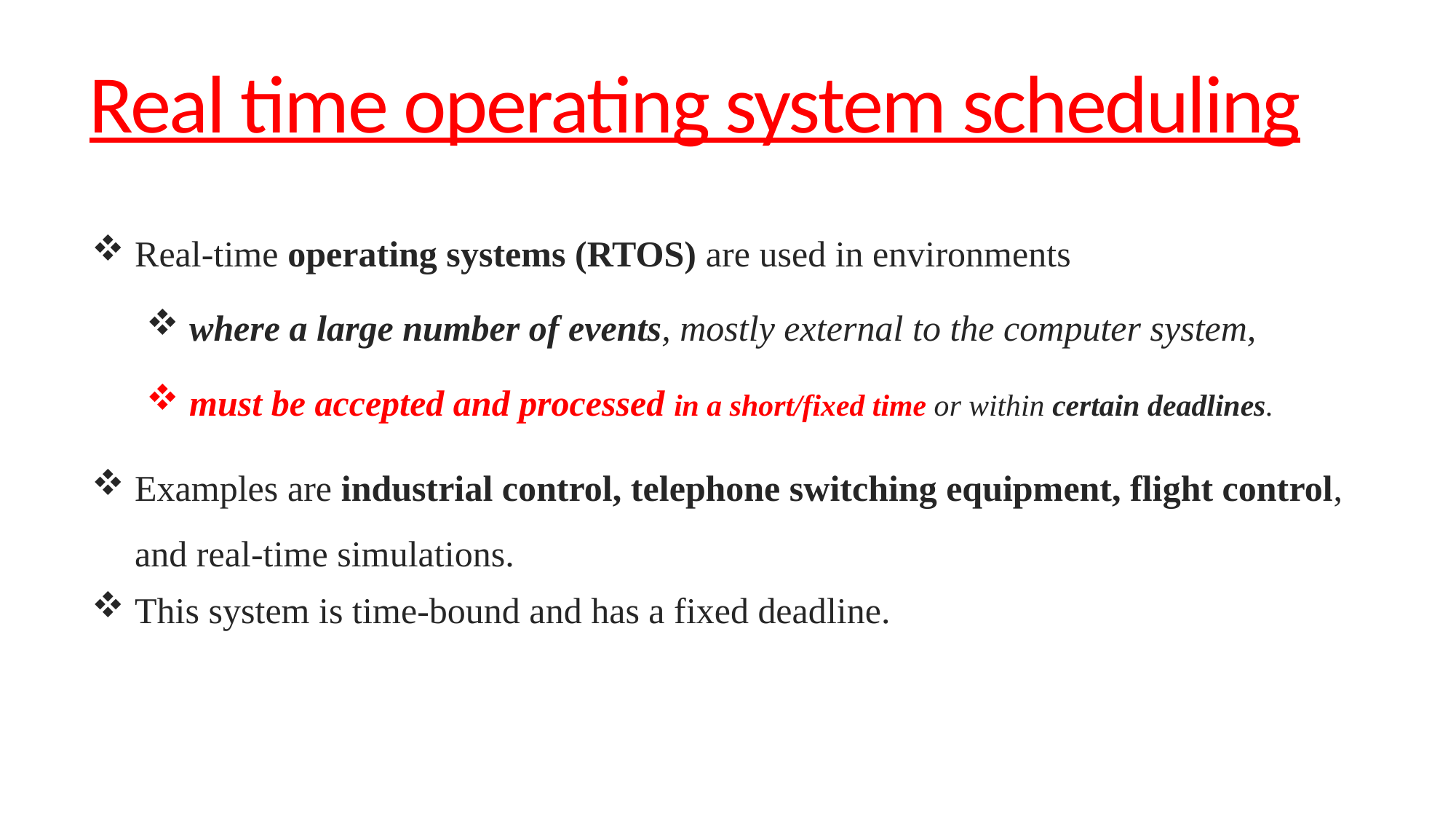

# Real time operating system scheduling
Real-time operating systems (RTOS) are used in environments
where a large number of events, mostly external to the computer system,
must be accepted and processed in a short/fixed time or within certain deadlines.
Examples are industrial control, telephone switching equipment, flight control, and real-time simulations.
This system is time-bound and has a fixed deadline.